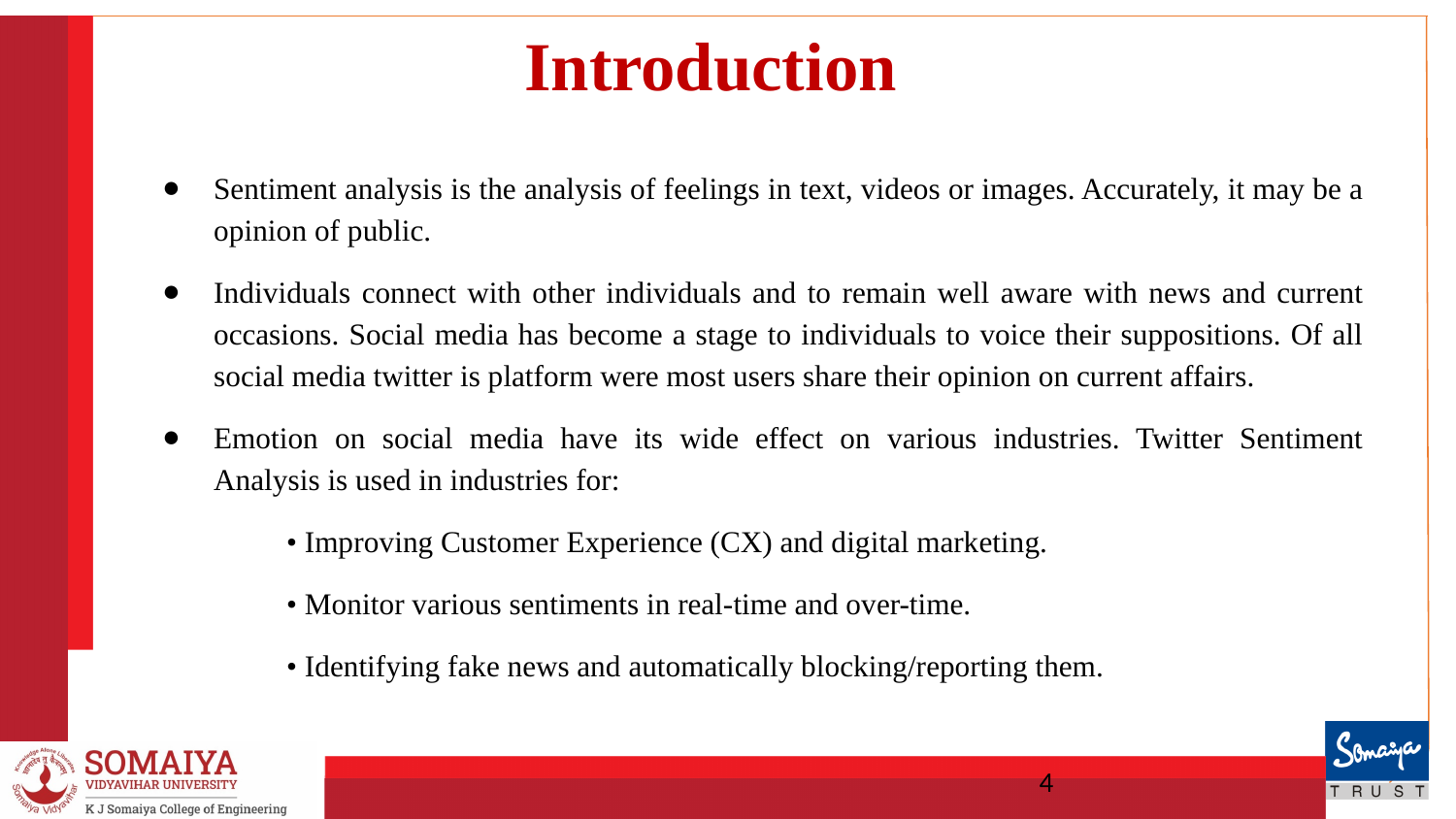

# Introduction

Sentiment analysis is the analysis of feelings in text, videos or images. Accurately, it may be a opinion of public.
Individuals connect with other individuals and to remain well aware with news and current occasions. Social media has become a stage to individuals to voice their suppositions. Of all social media twitter is platform were most users share their opinion on current affairs.
Emotion on social media have its wide effect on various industries. Twitter Sentiment Analysis is used in industries for:
• Improving Customer Experience (CX) and digital marketing.
• Monitor various sentiments in real-time and over-time.
• Identifying fake news and automatically blocking/reporting them.

4